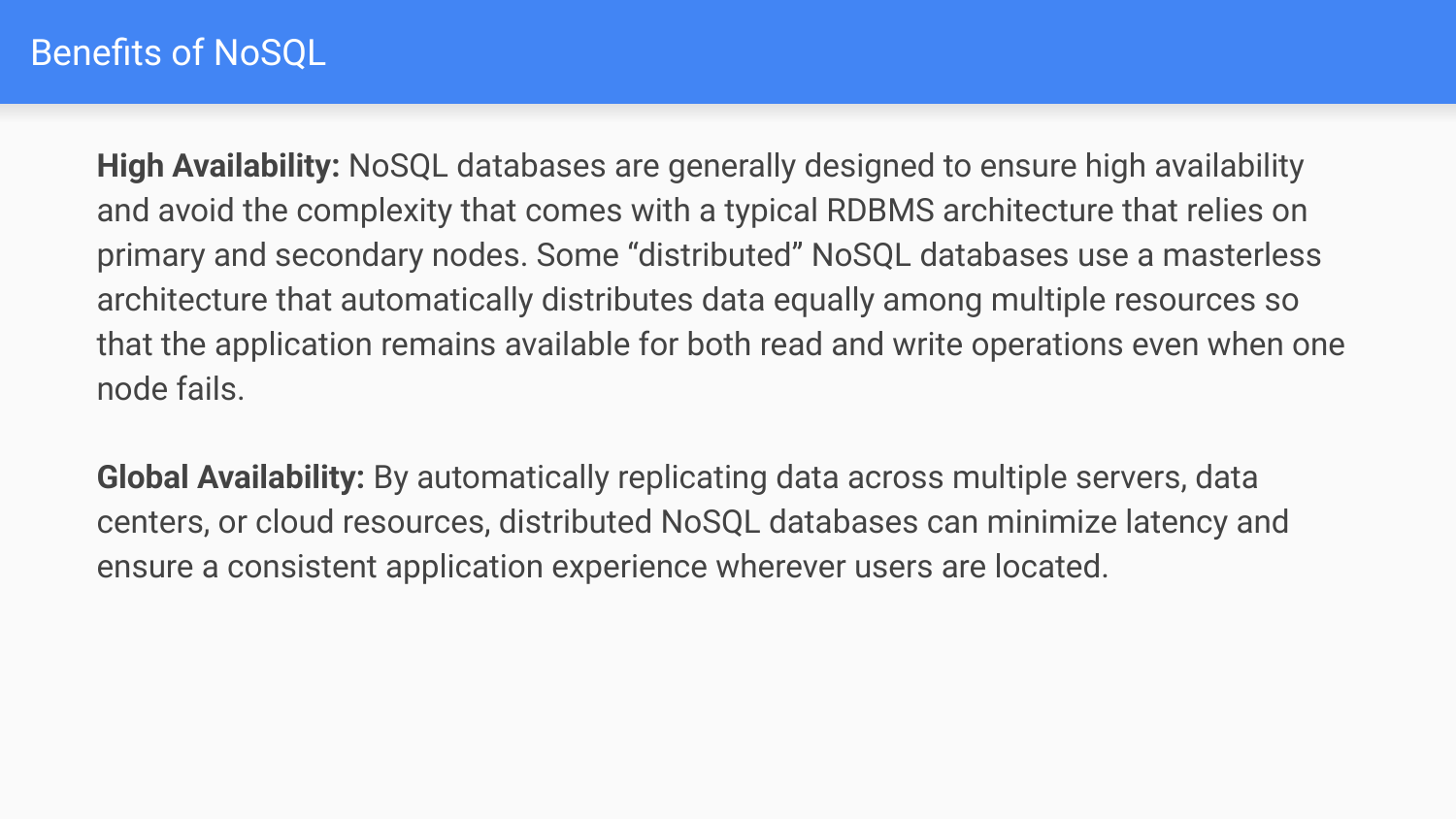

# Benefits of NoSQL
High Availability: NoSQL databases are generally designed to ensure high availability and avoid the complexity that comes with a typical RDBMS architecture that relies on primary and secondary nodes. Some “distributed” NoSQL databases use a masterless architecture that automatically distributes data equally among multiple resources so that the application remains available for both read and write operations even when one node fails.

Global Availability: By automatically replicating data across multiple servers, data centers, or cloud resources, distributed NoSQL databases can minimize latency and ensure a consistent application experience wherever users are located.